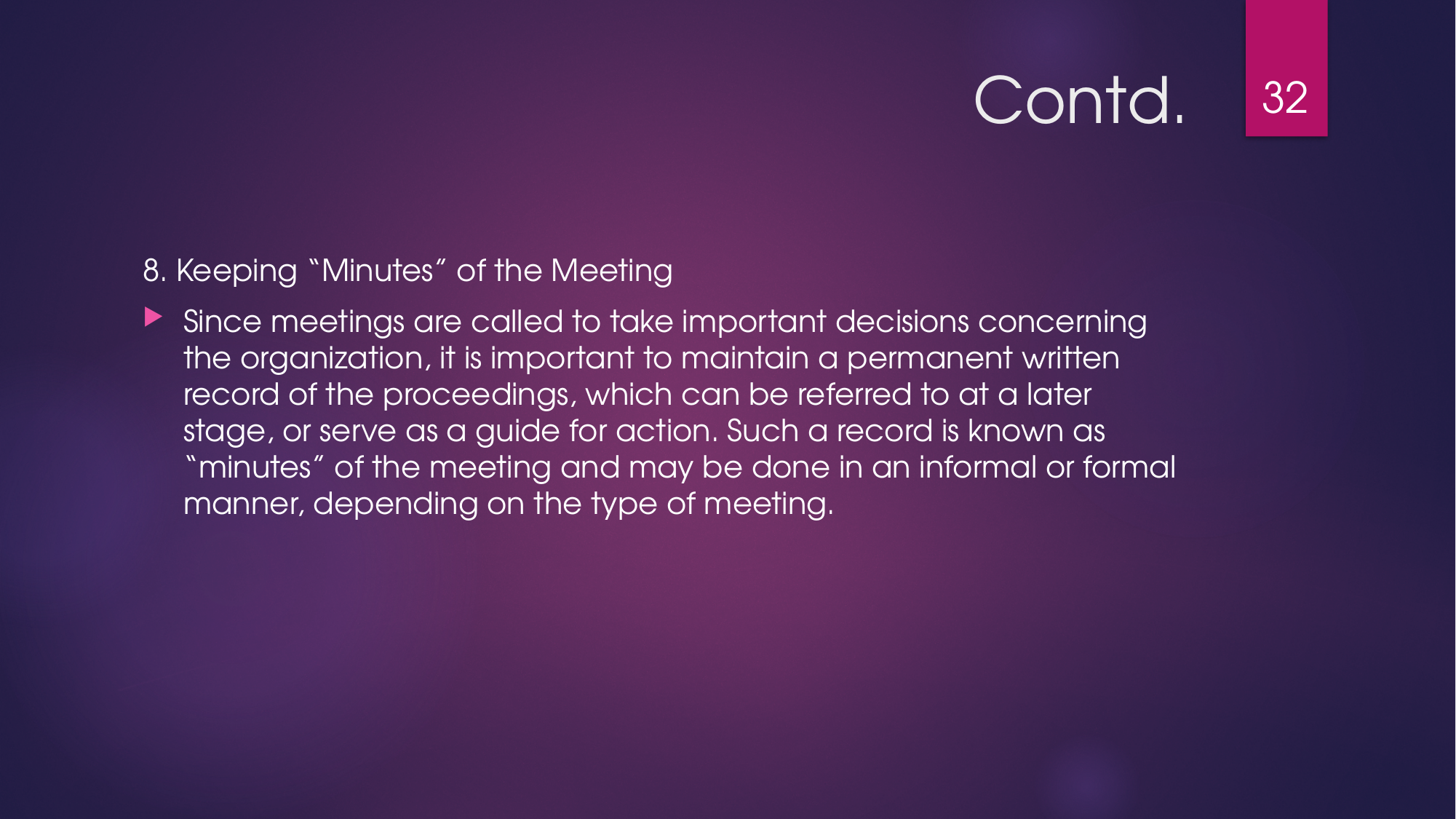

32
# Contd.
8. Keeping “Minutes” of the Meeting
Since meetings are called to take important decisions concerning the organization, it is important to maintain a permanent written record of the proceedings, which can be referred to at a later stage, or serve as a guide for action. Such a record is known as “minutes” of the meeting and may be done in an informal or formal manner, depending on the type of meeting.